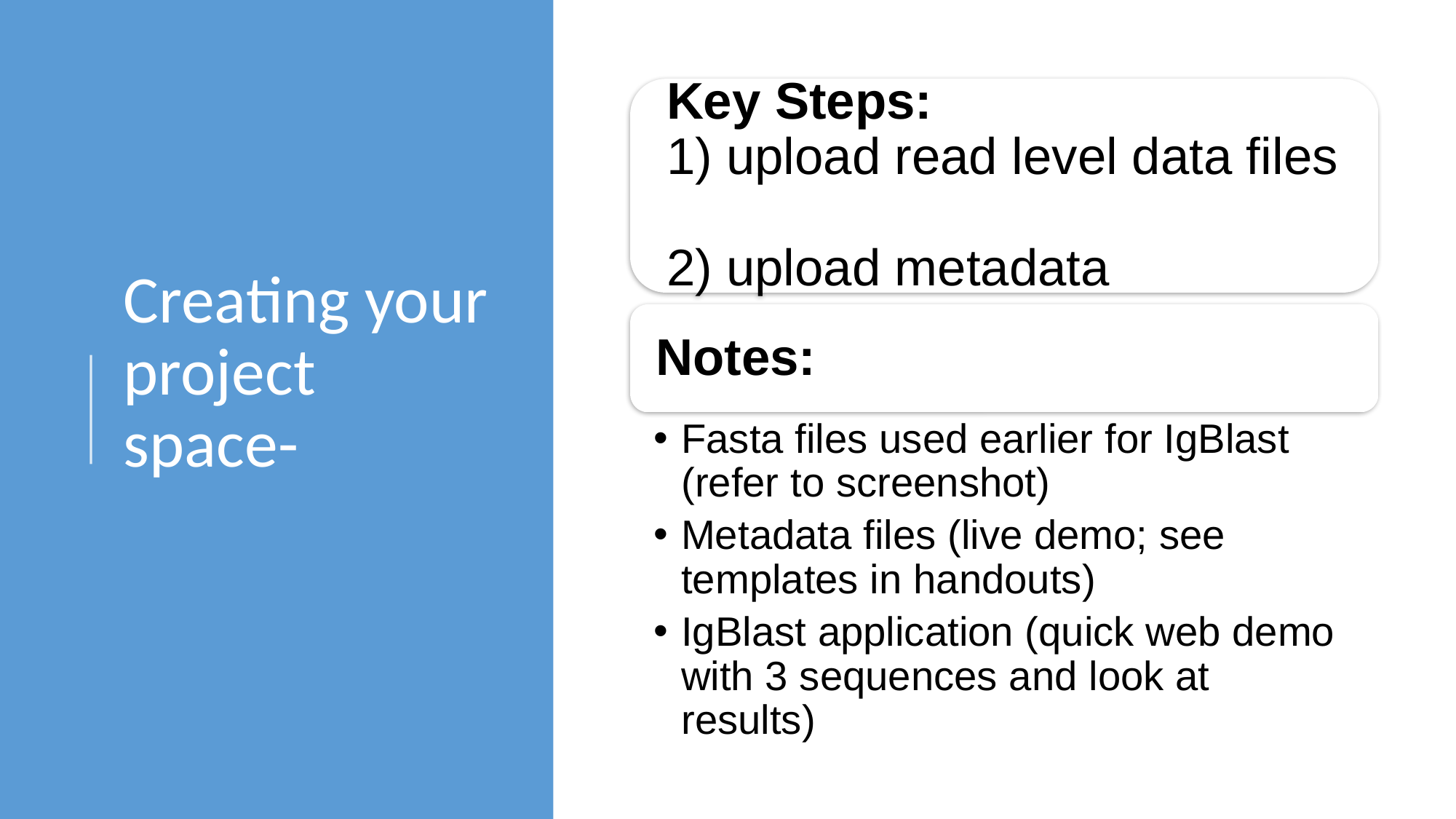

Key Steps:
1) upload read level data files
2) upload metadata
Notes:
Fasta files used earlier for IgBlast (refer to screenshot)
Metadata files (live demo; see templates in handouts)
IgBlast application (quick web demo with 3 sequences and look at results)
# Creating your project space-